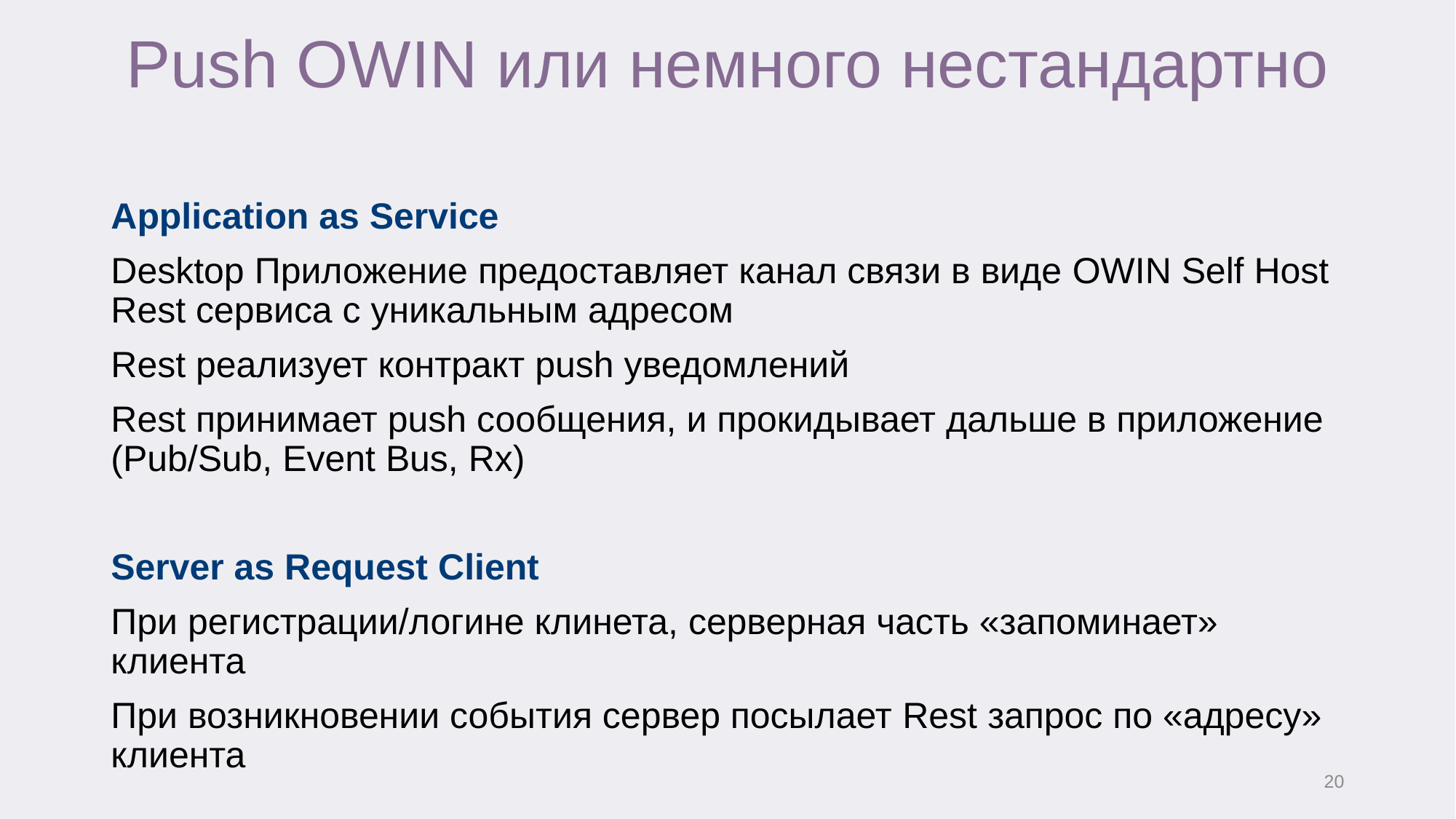

# Push OWIN или немного нестандартно
Application as Service
Desktop Приложение предоставляет канал связи в виде OWIN Self Host Rest сервиса с уникальным адресом
Rest реализует контракт push уведомлений
Rest принимает push сообщения, и прокидывает дальше в приложение (Pub/Sub, Event Bus, Rx)

Server as Request Client
При регистрации/логине клинета, серверная часть «запоминает» клиента
При возникновении события сервер посылает Rest запрос по «адресу» клиента

20